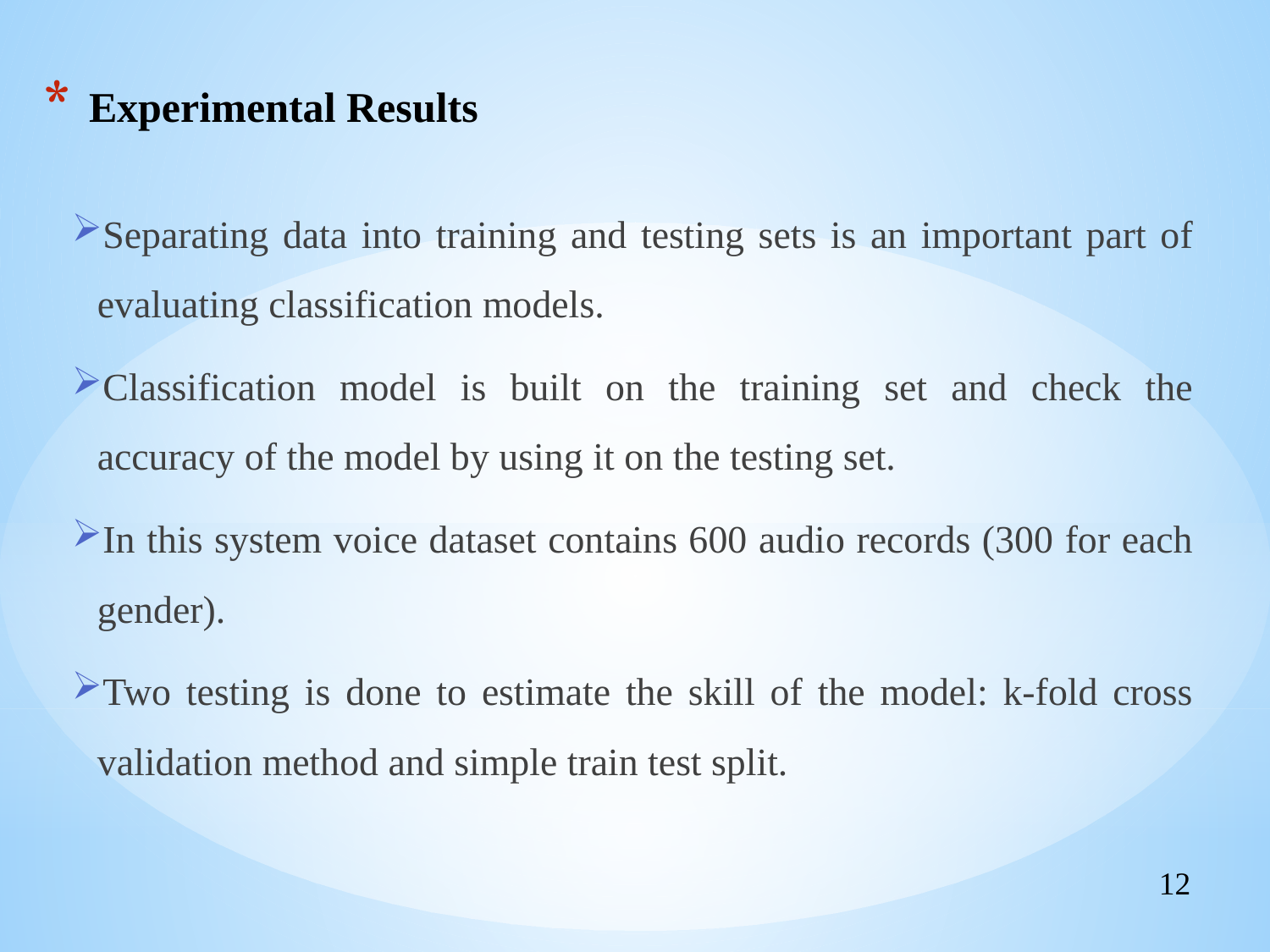

# Experimental Results
Separating data into training and testing sets is an important part of evaluating classification models.
Classification model is built on the training set and check the accuracy of the model by using it on the testing set.
In this system voice dataset contains 600 audio records (300 for each gender).
Two testing is done to estimate the skill of the model: k-fold cross validation method and simple train test split.

12